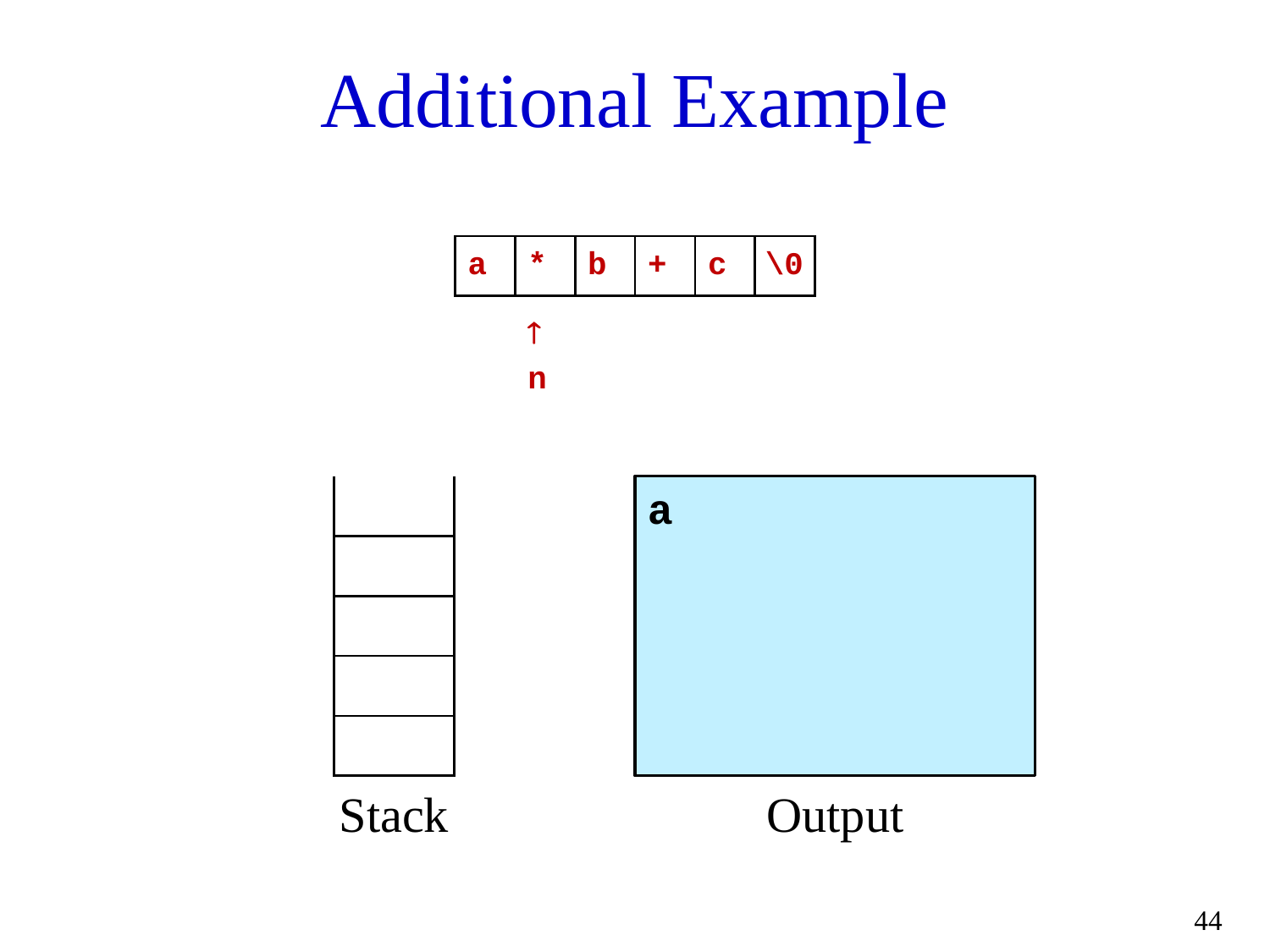

# Additional Example
| a | \* | b | + | c | \0 |
| --- | --- | --- | --- | --- | --- |
|  | ↑ |  |  |  |  |
|  | n |  |  |  |  |
|  |
| --- |
|  |
|  |
|  |
|  |
a
Stack
Output
44